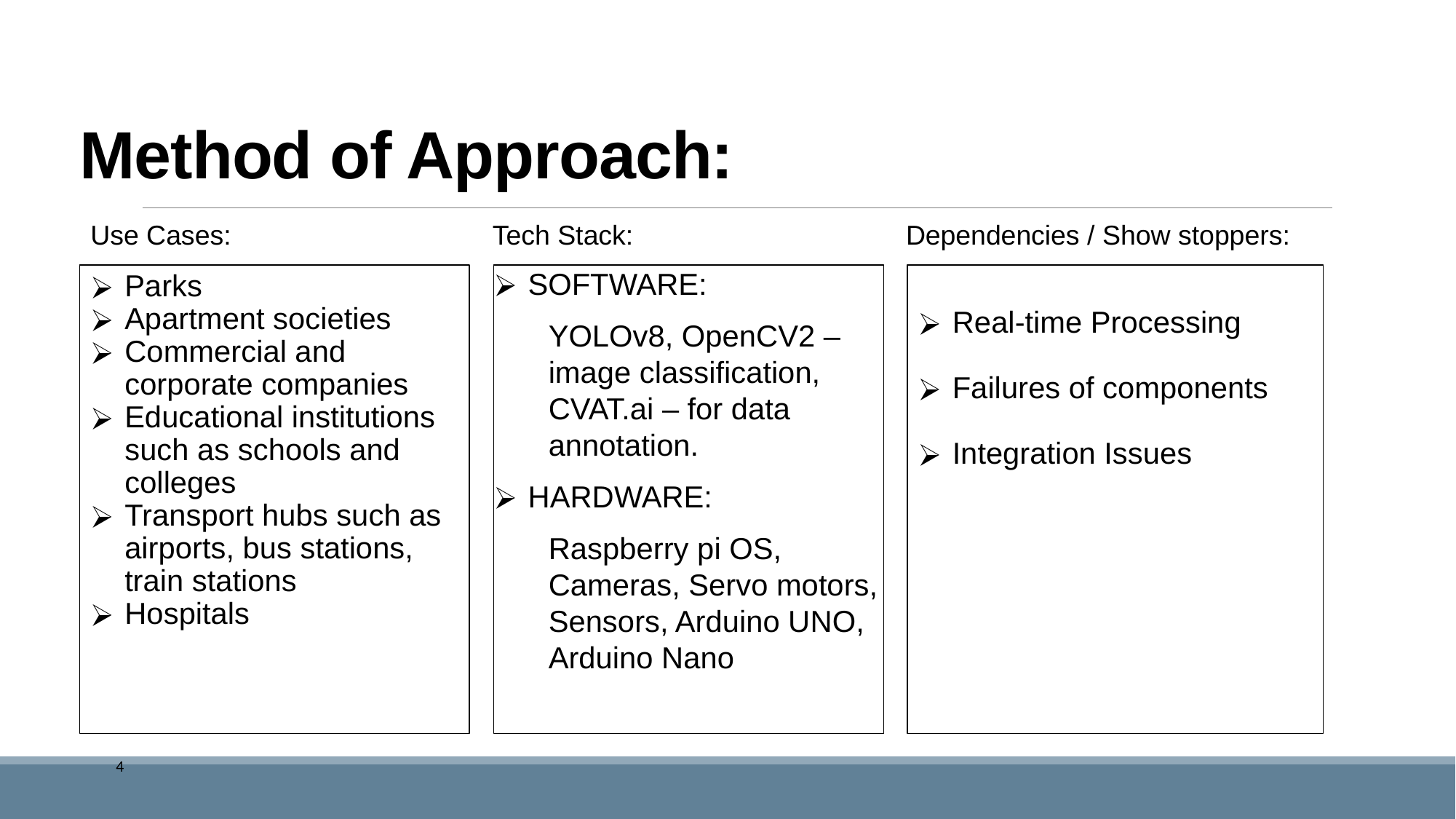

# Method of Approach:
Tech Stack:
Dependencies / Show stoppers:
Use Cases:
Parks
Apartment societies
Commercial and corporate companies
Educational institutions such as schools and colleges
Transport hubs such as airports, bus stations, train stations
Hospitals
SOFTWARE:
YOLOv8, OpenCV2 – image classification, CVAT.ai – for data annotation.
HARDWARE:
Raspberry pi OS, Cameras, Servo motors, Sensors, Arduino UNO, Arduino Nano

Real-time Processing

Failures of components

Integration Issues
4